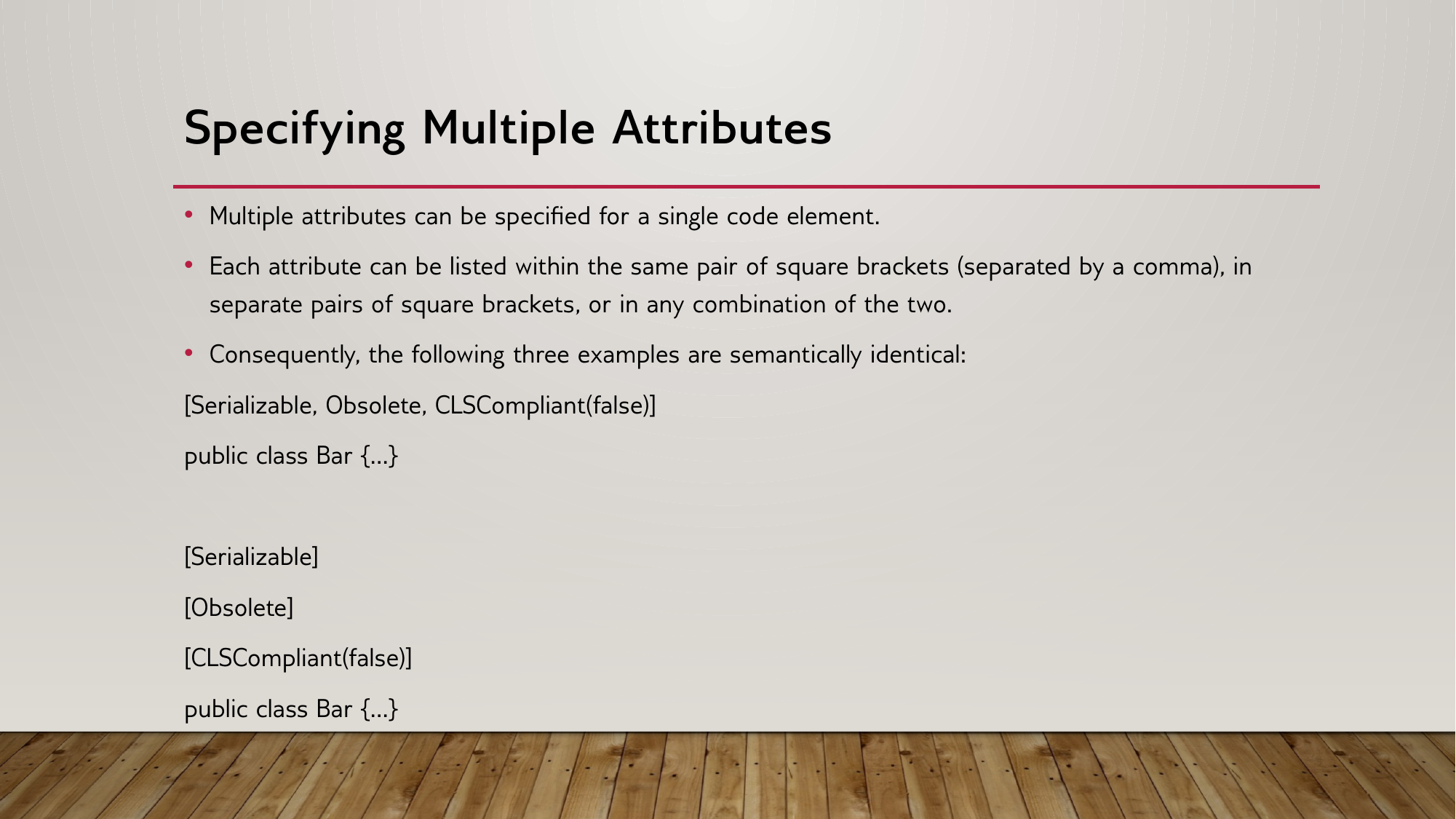

# Specifying Multiple Attributes
Multiple attributes can be specified for a single code element.
Each attribute can be listed within the same pair of square brackets (separated by a comma), in separate pairs of square brackets, or in any combination of the two.
Consequently, the following three examples are semantically identical:
[Serializable, Obsolete, CLSCompliant(false)]
public class Bar {...}

[Serializable]
[Obsolete]
[CLSCompliant(false)]
public class Bar {...}